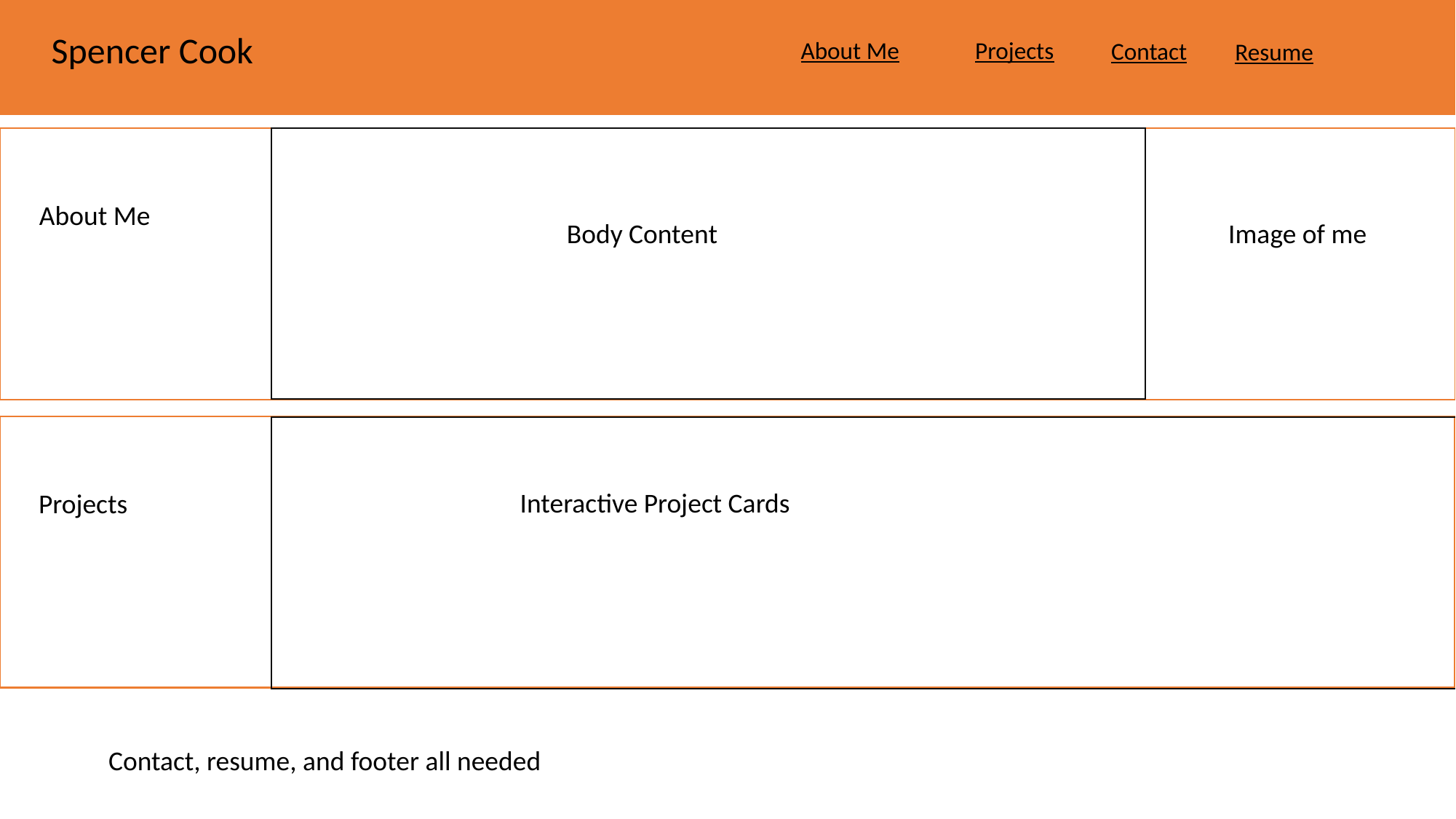

Spencer Cook
Projects
About Me
Contact
Resume

About Me
Body Content
Image of me

Interactive Project Cards
Projects
Contact, resume, and footer all needed